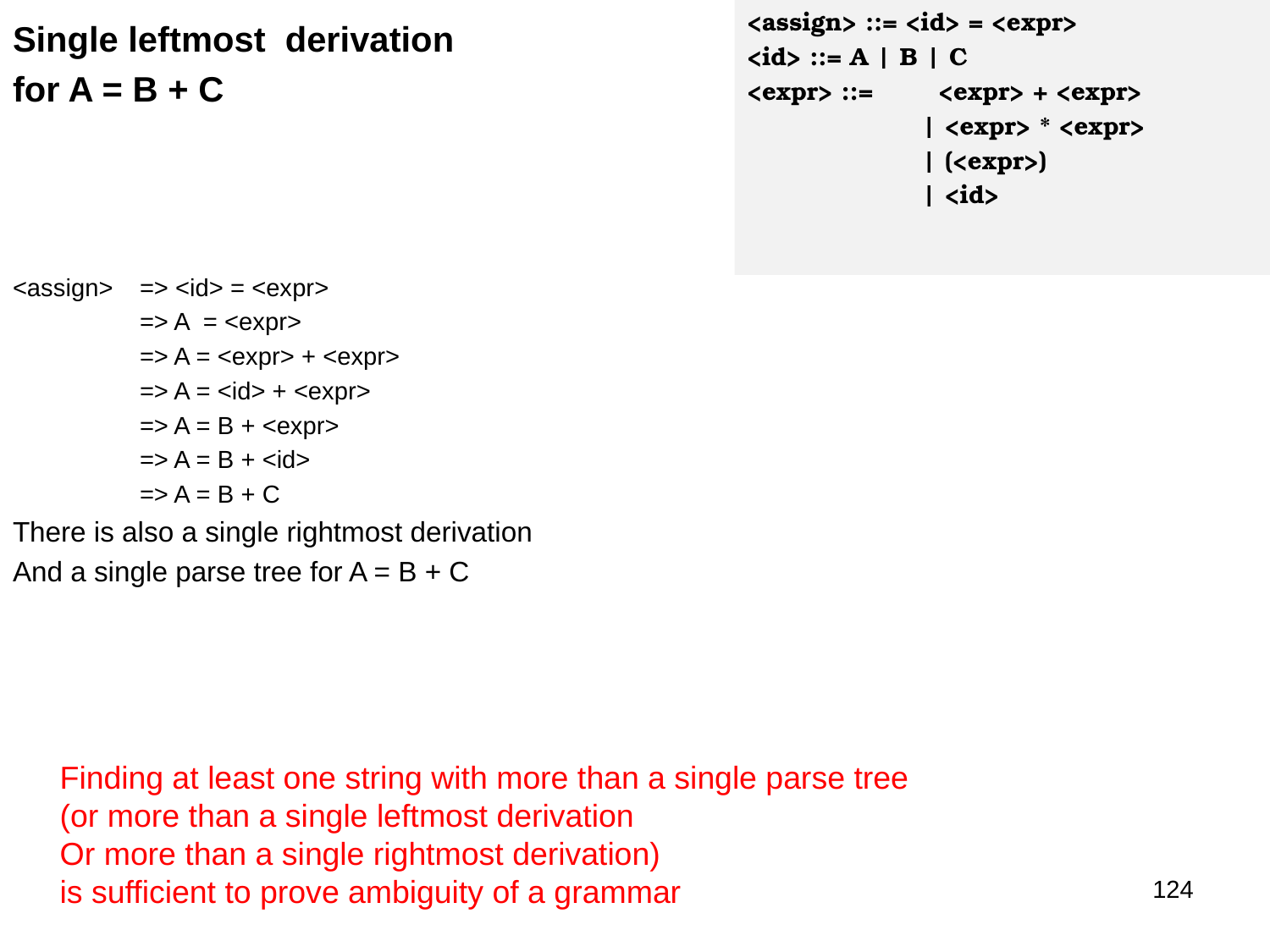

<assign> ::= <id> = <expr>
<id> ::= A | B | C
<expr> ::=	  <expr> + <expr>
	   	| <expr> * <expr>
		| (<expr>)
		| <id>
Single leftmost  derivation
for A = B + C

<assign> 	=> <id> = <expr>
	=> A  = <expr>
	=> A = <expr> + <expr>
	=> A = <id> + <expr>
	=> A = B + <expr>
	=> A = B + <id>
	=> A = B + C
There is also a single rightmost derivation
And a single parse tree for A = B + C

Finding at least one string with more than a single parse tree
(or more than a single leftmost derivation
Or more than a single rightmost derivation)
is sufficient to prove ambiguity of a grammar
124